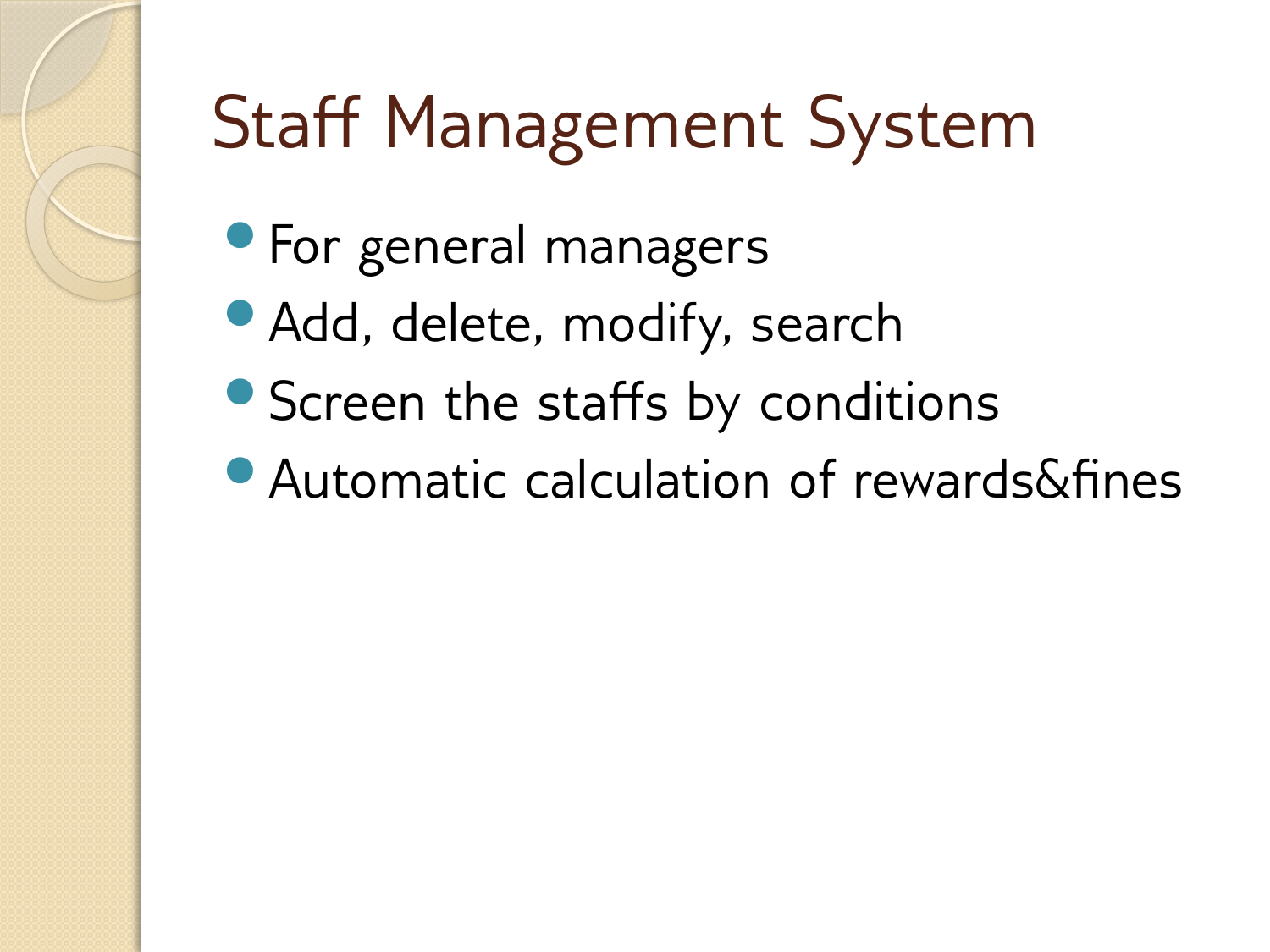

# Staff Management System
For general managers
Add, delete, modify, search
Screen the staffs by conditions
Automatic calculation of rewards&fines